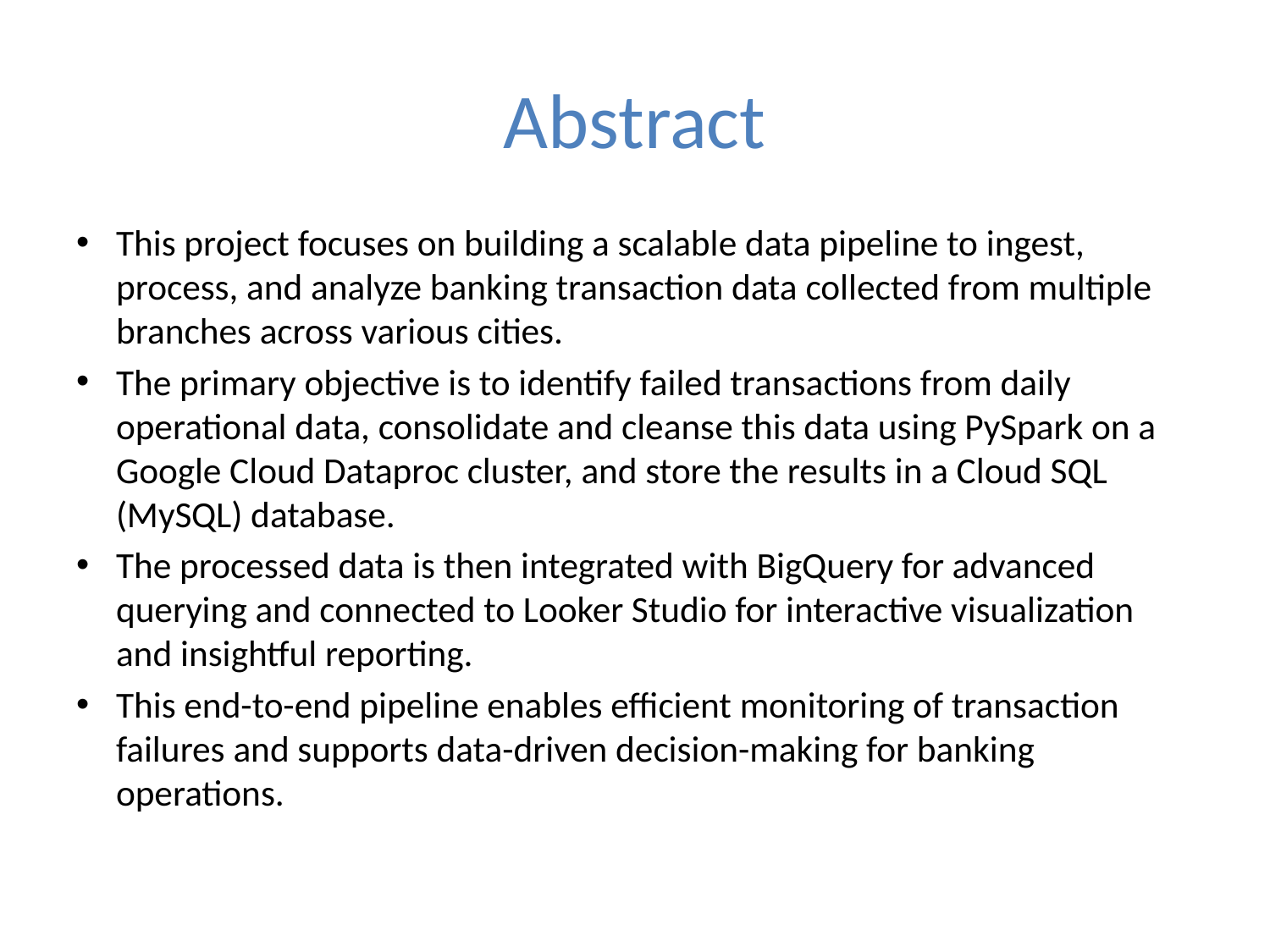

# Abstract

This project focuses on building a scalable data pipeline to ingest, process, and analyze banking transaction data collected from multiple branches across various cities.
The primary objective is to identify failed transactions from daily operational data, consolidate and cleanse this data using PySpark on a Google Cloud Dataproc cluster, and store the results in a Cloud SQL (MySQL) database.
The processed data is then integrated with BigQuery for advanced querying and connected to Looker Studio for interactive visualization and insightful reporting.
This end-to-end pipeline enables efficient monitoring of transaction failures and supports data-driven decision-making for banking operations.